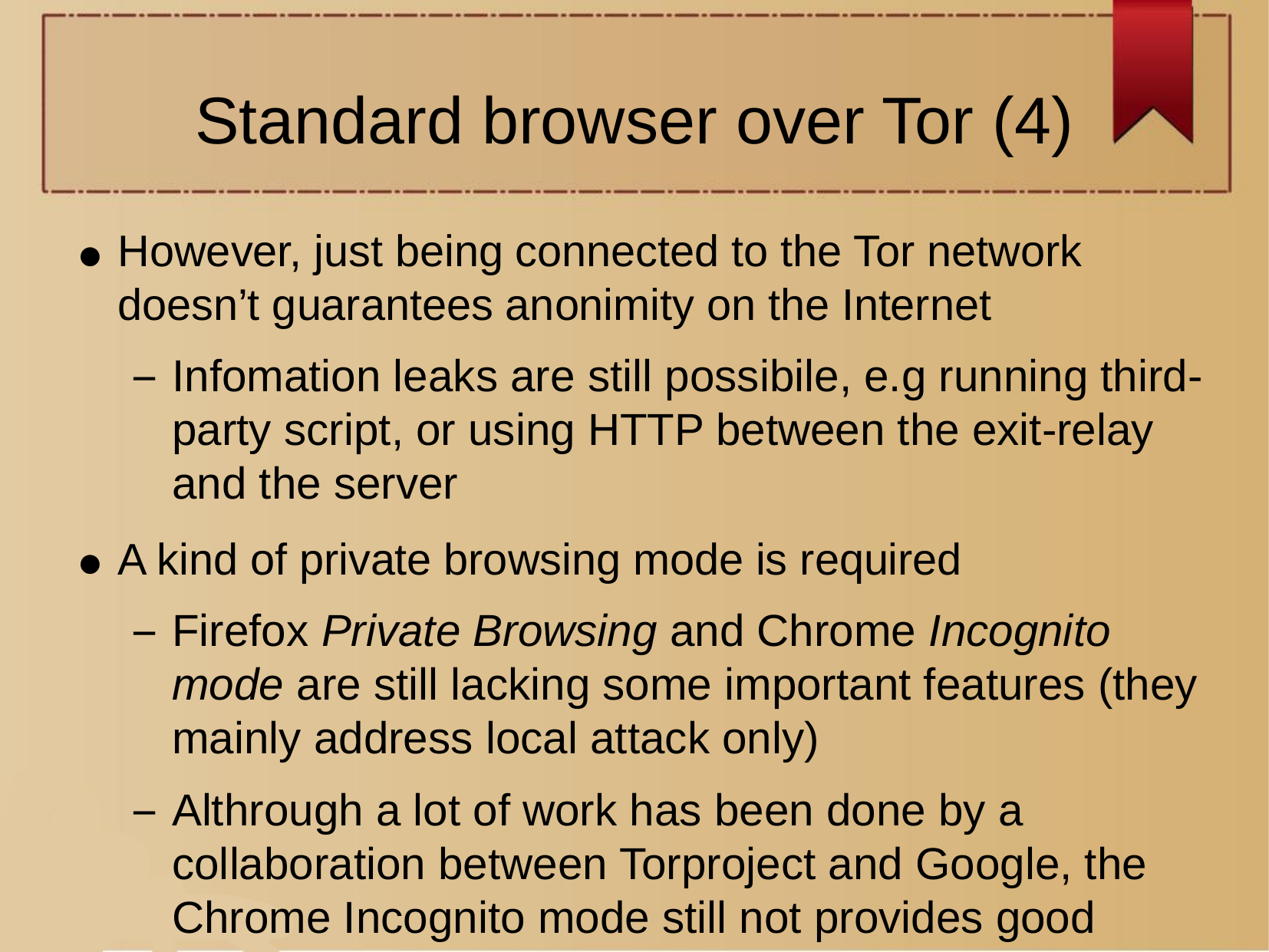

Standard browser over Tor (4)
However, just being connected to the Tor network doesn’t guarantees anonimity on the Internet
Infomation leaks are still possibile, e.g running third-party script, or using HTTP between the exit-relay and the server
A kind of private browsing mode is required
Firefox Private Browsing and Chrome Incognito mode are still lacking some important features (they mainly address local attack only)
Althrough a lot of work has been done by a collaboration between Torproject and Google, the Chrome Incognito mode still not provides good defenses against fingerprinting and a network adversary